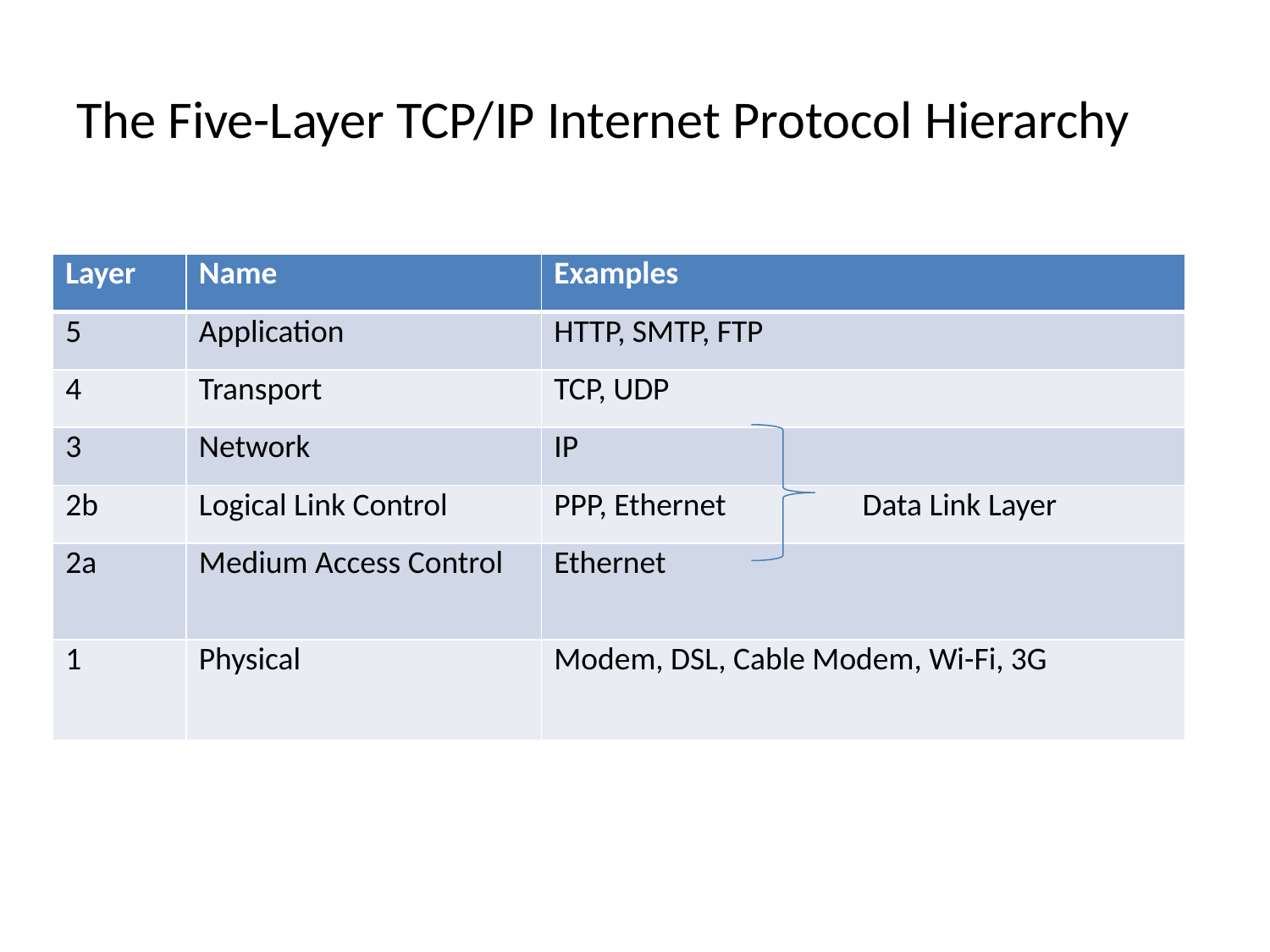

# The Five-Layer TCP/IP Internet Protocol Hierarchy

| Layer | Name | Examples |
| --- | --- | --- |
| 5 | Application | HTTP, SMTP, FTP |
| 4 | Transport | TCP, UDP |
| 3 | Network | IP |
| 2b | Logical Link Control | PPP, Ethernet Data Link Layer |
| 2a | Medium Access Control | Ethernet |
| 1 | Physical | Modem, DSL, Cable Modem, Wi-Fi, 3G |